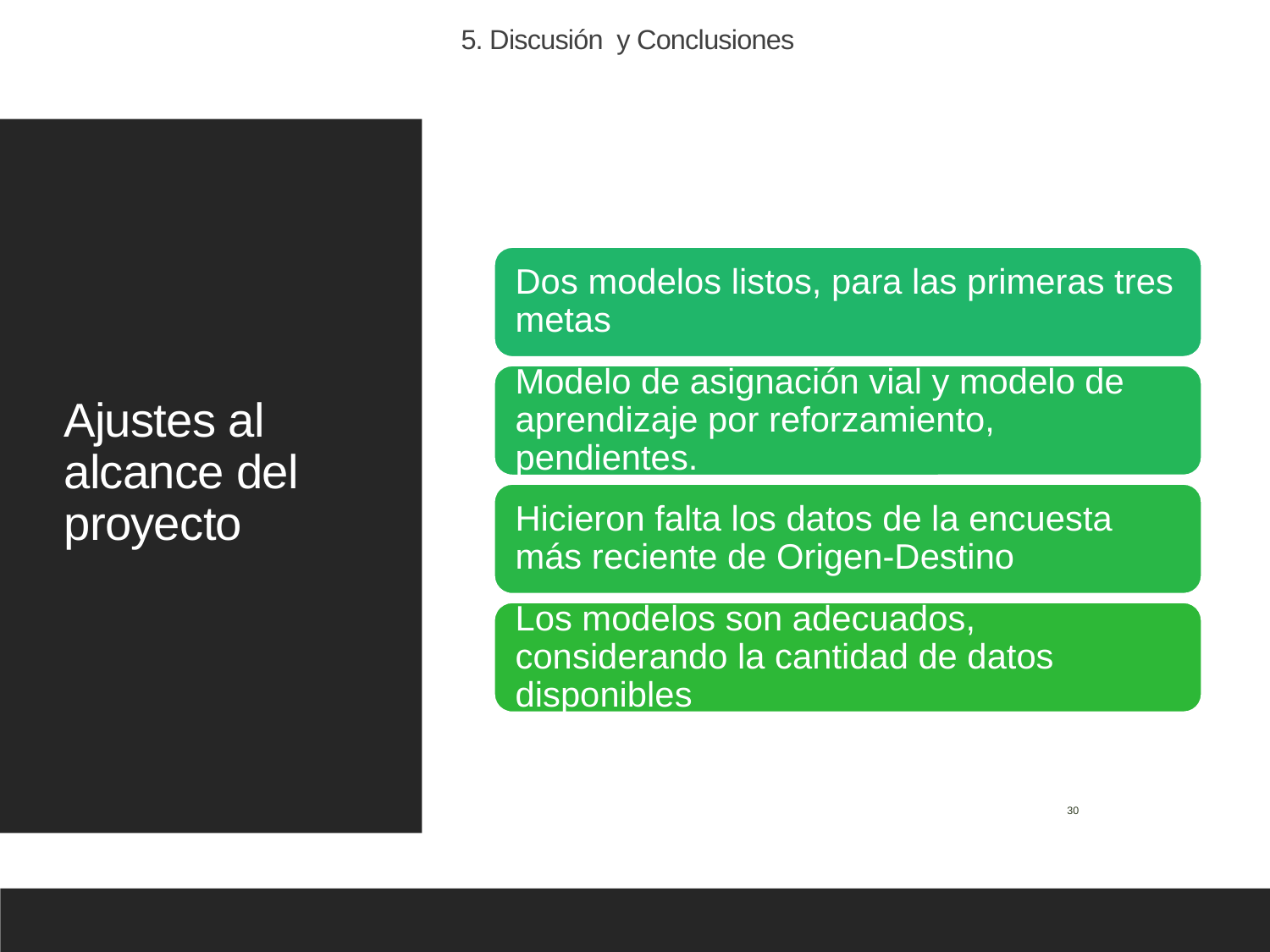

5. Discusión  y Conclusiones

# Ajustes al alcance del proyecto
Dos modelos listos, para las primeras tres metas
Modelo de asignación vial y modelo de aprendizaje por reforzamiento, pendientes.
Hicieron falta los datos de la encuesta más reciente de Origen-Destino
Los modelos son adecuados, considerando la cantidad de datos disponibles
30